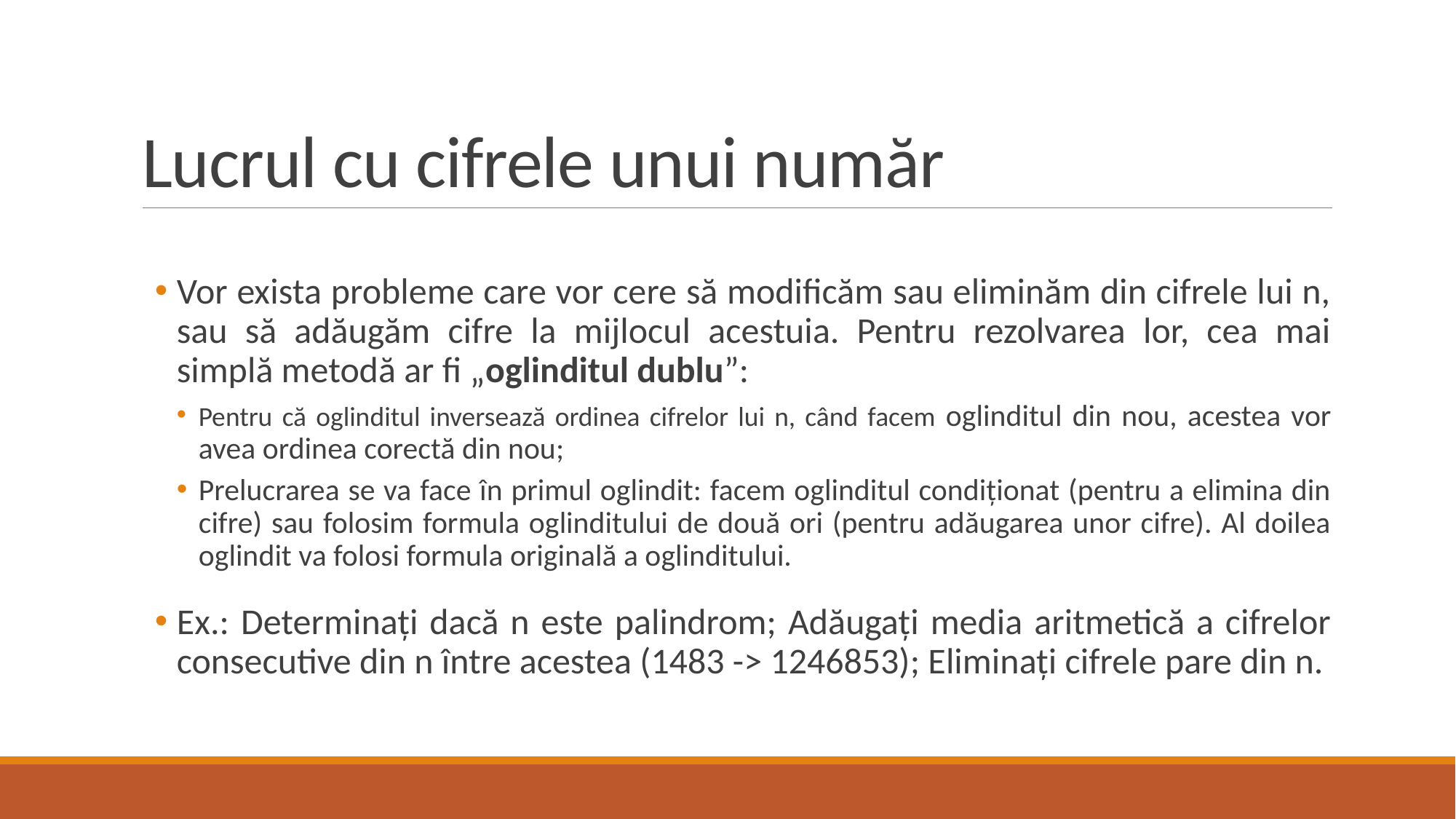

# Lucrul cu cifrele unui număr

Vor exista probleme care vor cere să modificăm sau eliminăm din cifrele lui n, sau să adăugăm cifre la mijlocul acestuia. Pentru rezolvarea lor, cea mai simplă metodă ar fi „oglinditul dublu”:
Pentru că oglinditul inversează ordinea cifrelor lui n, când facem oglinditul din nou, acestea vor avea ordinea corectă din nou;
Prelucrarea se va face în primul oglindit: facem oglinditul condiționat (pentru a elimina din cifre) sau folosim formula oglinditului de două ori (pentru adăugarea unor cifre). Al doilea oglindit va folosi formula originală a oglinditului.
Ex.: Determinați dacă n este palindrom; Adăugați media aritmetică a cifrelor consecutive din n între acestea (1483 -> 1246853); Eliminați cifrele pare din n.